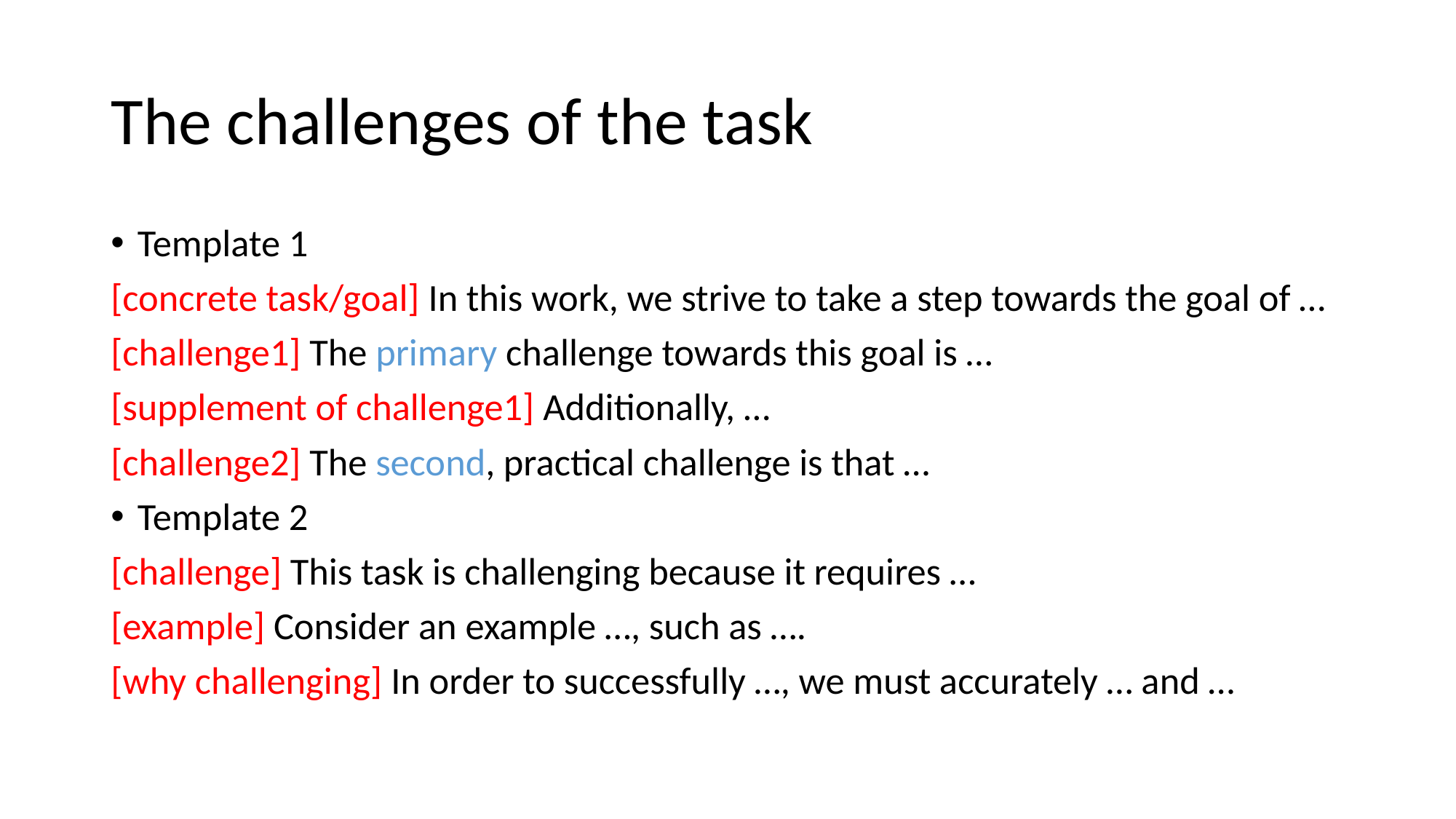

# The challenges of the task
Template 1
[concrete task/goal] In this work, we strive to take a step towards the goal of …
[challenge1] The primary challenge towards this goal is …
[supplement of challenge1] Additionally, …
[challenge2] The second, practical challenge is that …
Template 2
[challenge] This task is challenging because it requires …
[example] Consider an example …, such as ….
[why challenging] In order to successfully …, we must accurately … and …